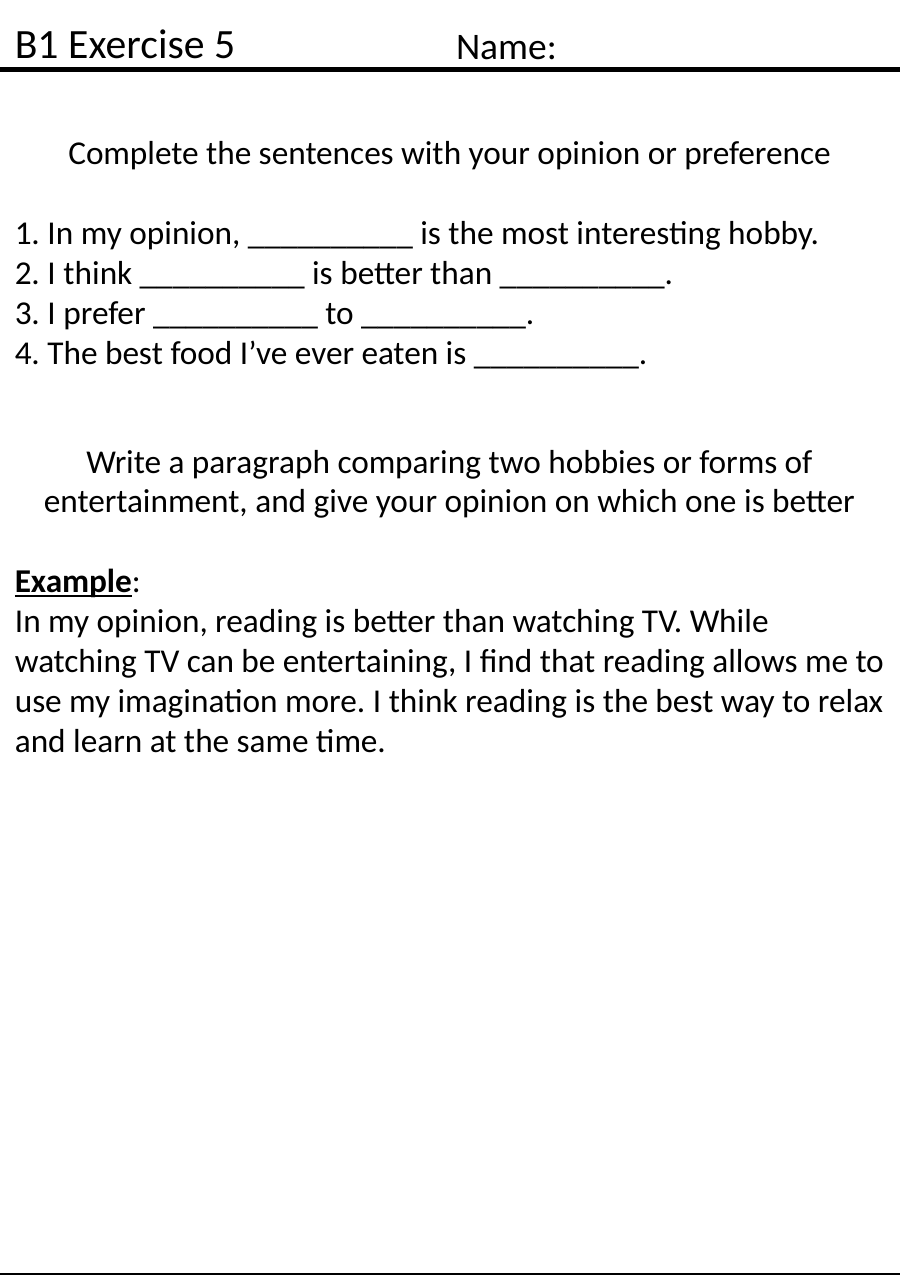

B1 Exercise 5
Name:
Complete the sentences with your opinion or preference

1. In my opinion, __________ is the most interesting hobby.
2. I think __________ is better than __________.
3. I prefer __________ to __________.
4. The best food I’ve ever eaten is __________.
Write a paragraph comparing two hobbies or forms of entertainment, and give your opinion on which one is better

Example:
In my opinion, reading is better than watching TV. While watching TV can be entertaining, I find that reading allows me to use my imagination more. I think reading is the best way to relax and learn at the same time.